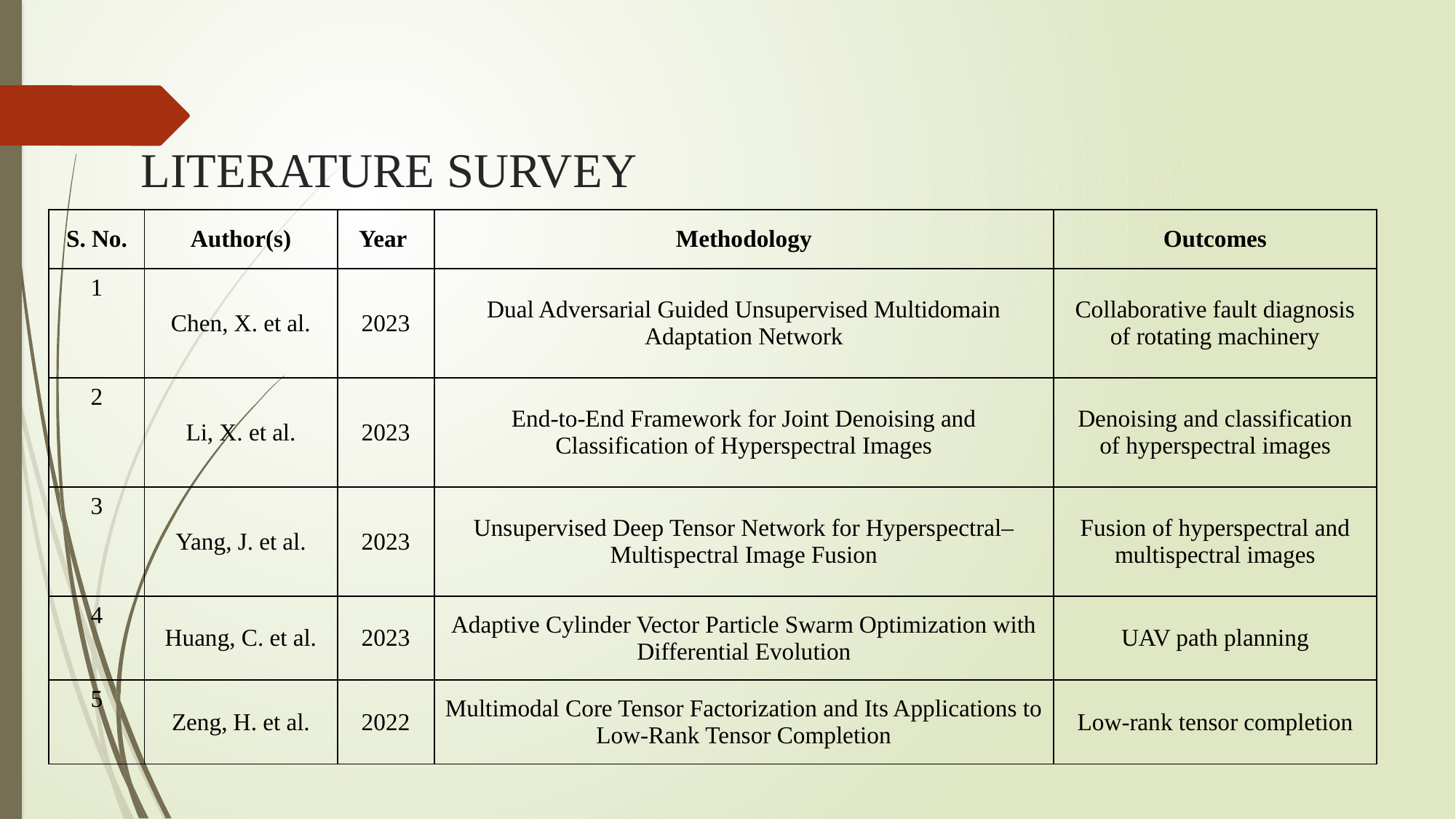

# LITERATURE SURVEY
| S. No. | Author(s) | Year | Methodology | Outcomes |
| --- | --- | --- | --- | --- |
| 1 | Chen, X. et al. | 2023 | Dual Adversarial Guided Unsupervised Multidomain Adaptation Network | Collaborative fault diagnosis of rotating machinery |
| 2 | Li, X. et al. | 2023 | End-to-End Framework for Joint Denoising and Classification of Hyperspectral Images | Denoising and classification of hyperspectral images |
| 3 | Yang, J. et al. | 2023 | Unsupervised Deep Tensor Network for Hyperspectral–Multispectral Image Fusion | Fusion of hyperspectral and multispectral images |
| 4 | Huang, C. et al. | 2023 | Adaptive Cylinder Vector Particle Swarm Optimization with Differential Evolution | UAV path planning |
| 5 | Zeng, H. et al. | 2022 | Multimodal Core Tensor Factorization and Its Applications to Low-Rank Tensor Completion | Low-rank tensor completion |